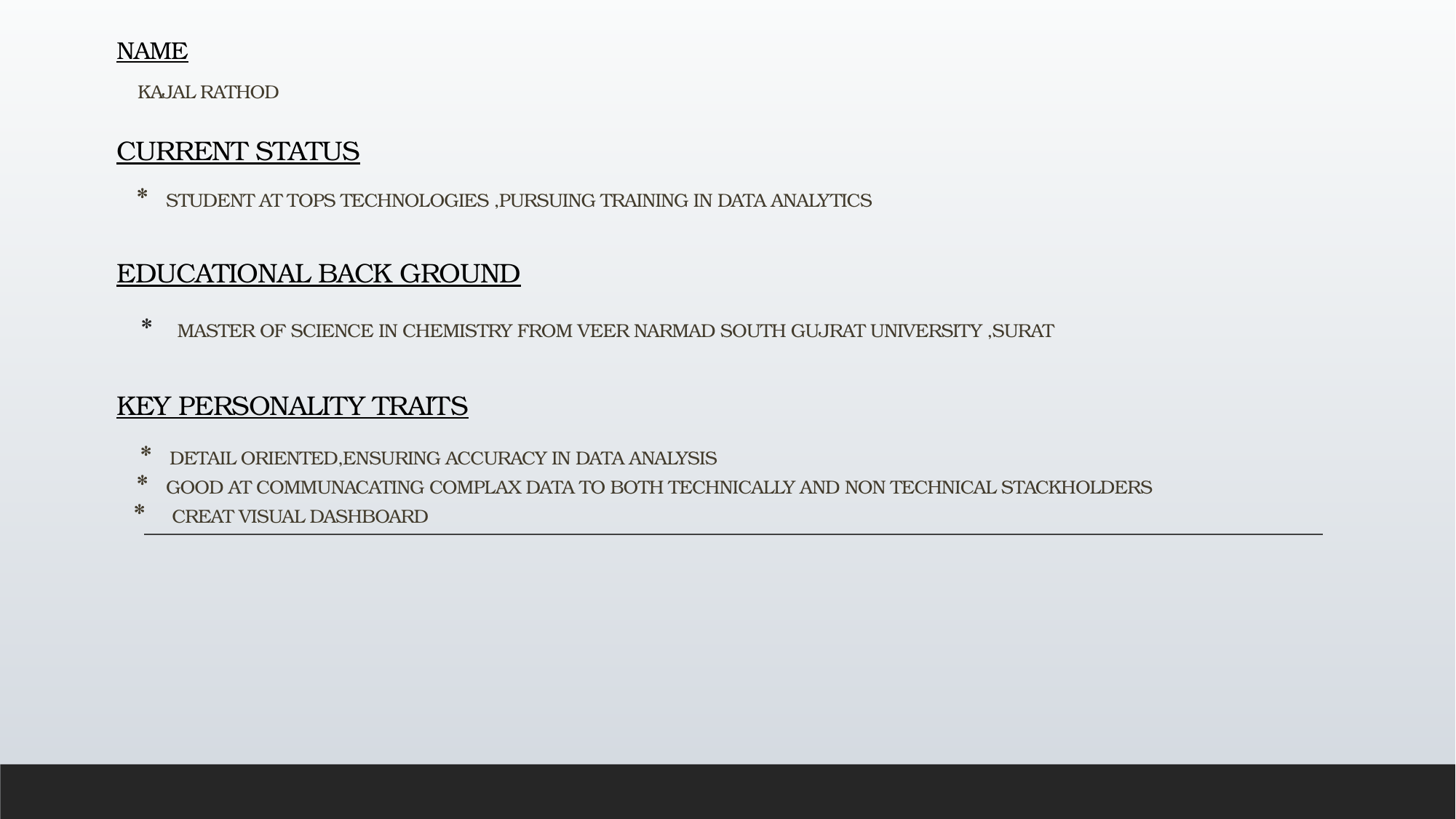

# NAME KAJAL RATHOD CURRENT STATUS *  STUDENT AT TOPS TECHNOLOGIES ,PURSUING TRAINING IN DATA ANALYTICS EDUCATIONAL BACK GROUND *  MASTER OF SCIENCE IN CHEMISTRY FROM VEER NARMAD SOUTH GUJRAT UNIVERSITY ,SURAT KEY PERSONALITY TRAITS *  DETAIL ORIENTED,ENSURING ACCURACY IN DATA ANALYSIS *  GOOD AT COMMUNACATING COMPLAX DATA TO BOTH TECHNICALLY AND NON TECHNICAL STACKHOLDERS *   CREAT VISUAL DASHBOARD